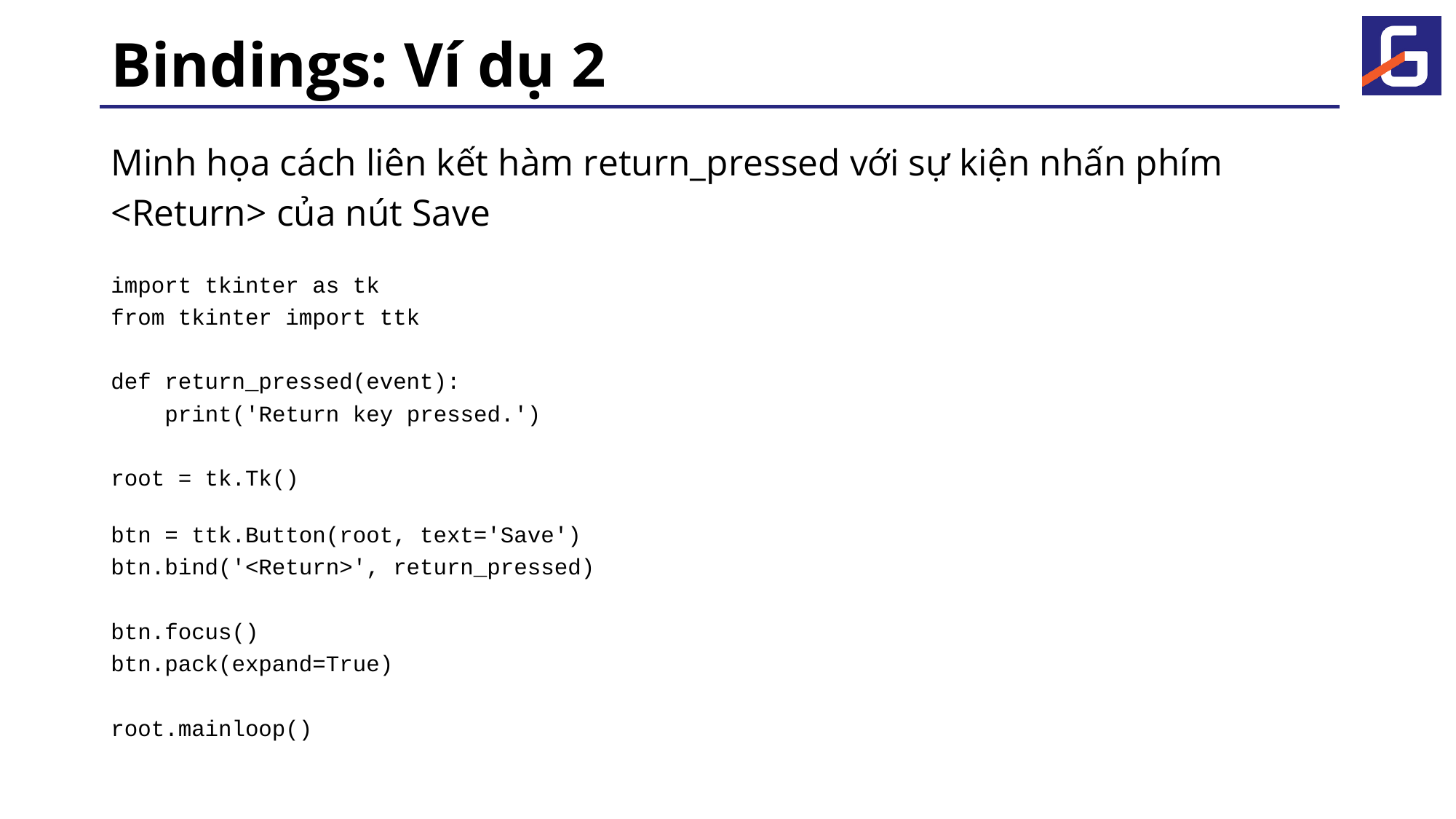

# Bindings: Ví dụ 2
Minh họa cách liên kết hàm return_pressed với sự kiện nhấn phím <Return> của nút Save

import tkinter as tk
from tkinter import ttk

def return_pressed(event):
    print('Return key pressed.')

root = tk.Tk()

btn = ttk.Button(root, text='Save')
btn.bind('<Return>', return_pressed)

btn.focus()
btn.pack(expand=True)

root.mainloop()